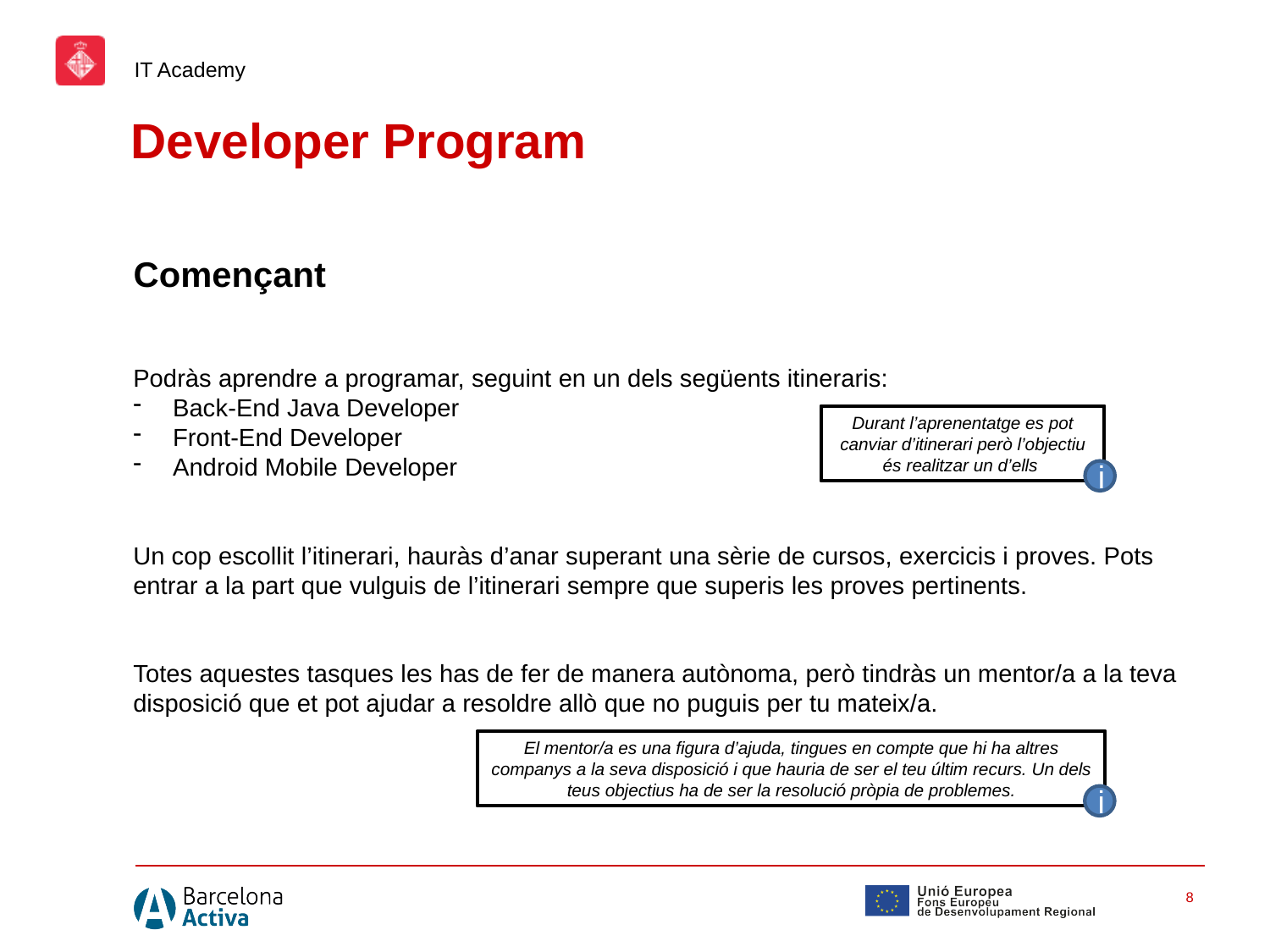

IT Academy
Developer Program
Començant
Podràs aprendre a programar, seguint en un dels següents itineraris:
Back-End Java Developer
Front-End Developer
Android Mobile Developer

Un cop escollit l’itinerari, hauràs d’anar superant una sèrie de cursos, exercicis i proves. Pots entrar a la part que vulguis de l’itinerari sempre que superis les proves pertinents.

Totes aquestes tasques les has de fer de manera autònoma, però tindràs un mentor/a a la teva disposició que et pot ajudar a resoldre allò que no puguis per tu mateix/a.

Durant l’aprenentatge es pot canviar d’itinerari però l’objectiu és realitzar un d’ells
i
El mentor/a es una figura d’ajuda, tingues en compte que hi ha altres companys a la seva disposició i que hauria de ser el teu últim recurs. Un dels teus objectius ha de ser la resolució pròpia de problemes.
i
8